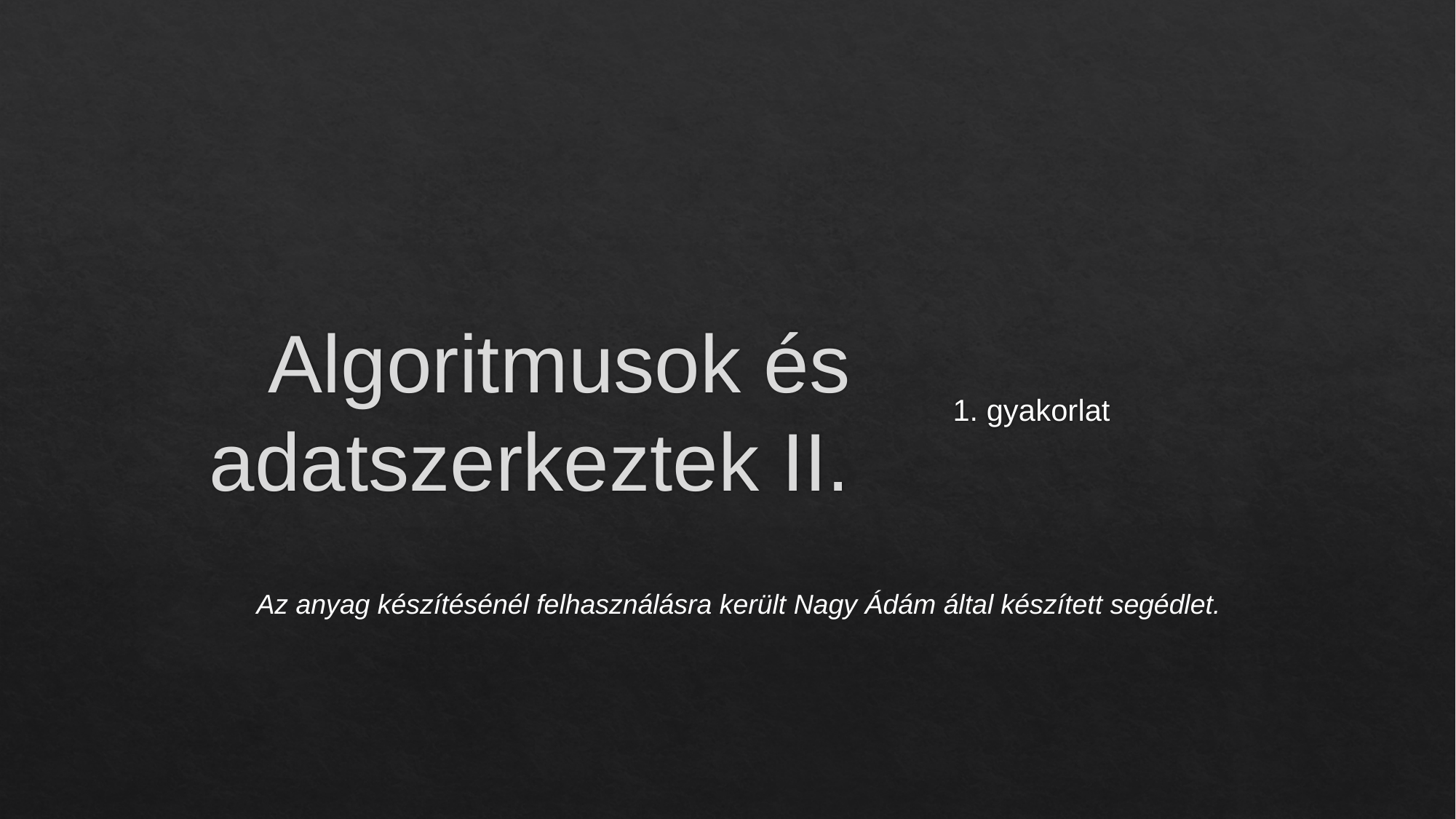

# Algoritmusok és adatszerkeztek II.
1. gyakorlat
Az anyag készítésénél felhasználásra került Nagy Ádám által készített segédlet.